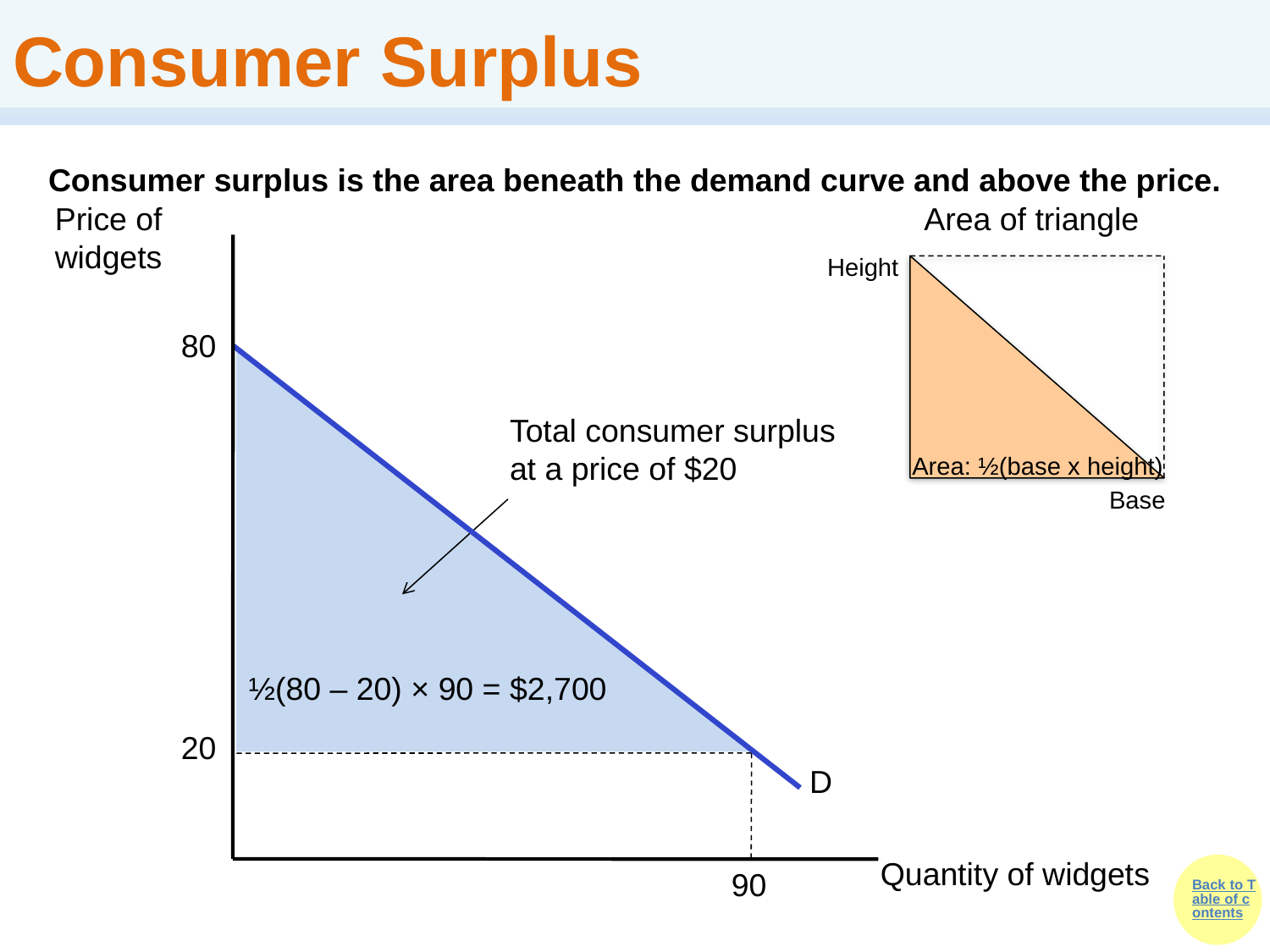

# Consumer Surplus

Consumer surplus is the area beneath the demand curve and above the price.
Price of widgets
Quantity of widgets
Area of triangle
Height

Total consumer surplus at a price of $20
½(80 – 20) × 90 = $2,700
Area: ½(base x height)
Base
80
20
90
D